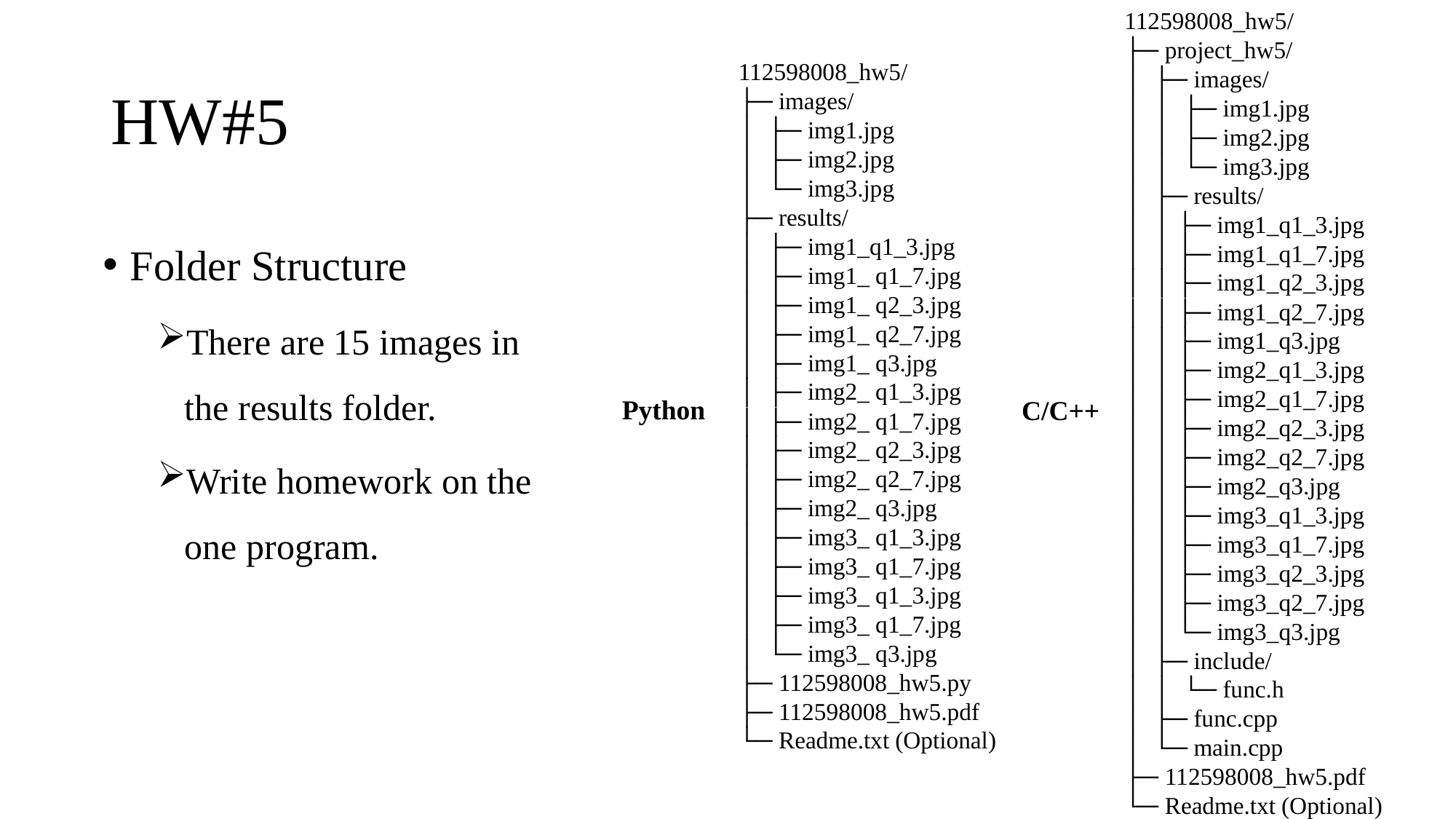

112598008_hw5/
├─ project_hw5/
│  ├─ images/
│  │  ├─ img1.jpg
│  │  ├─ img2.jpg
│  │  └─ img3.jpg
│  ├─ results/
│  │ ├─ img1_q1_3.jpg
│  │ ├─ img1_q1_7.jpg
│  │ ├─ img1_q2_3.jpg
│  │ ├─ img1_q2_7.jpg
│  │ ├─ img1_q3.jpg
│  │ ├─ img2_q1_3.jpg
│  │ ├─ img2_q1_7.jpg
│  │ ├─ img2_q2_3.jpg
│  │ ├─ img2_q2_7.jpg
│  │ ├─ img2_q3.jpg
│  │ ├─ img3_q1_3.jpg
│  │ ├─ img3_q1_7.jpg
│  │ ├─ img3_q2_3.jpg
│  │ ├─ img3_q2_7.jpg
│  │ └─ img3_q3.jpg
│  ├─ include/
│  │  └─ func.h
│  ├─ func.cpp
│  └─ main.cpp
├─ 112598008_hw5.pdf
└─ Readme.txt (Optional)
# HW#5
112598008_hw5/
├─ images/
│  ├─ img1.jpg
│  ├─ img2.jpg
│  └─ img3.jpg
├─ results/
│  ├─ img1_q1_3.jpg
│  ├─ img1_ q1_7.jpg
│  ├─ img1_ q2_3.jpg
│  ├─ img1_ q2_7.jpg
│  ├─ img1_ q3.jpg
│  ├─ img2_ q1_3.jpg
│  ├─ img2_ q1_7.jpg
│  ├─ img2_ q2_3.jpg
│  ├─ img2_ q2_7.jpg
│  ├─ img2_ q3.jpg
│  ├─ img3_ q1_3.jpg
│  ├─ img3_ q1_7.jpg
│  ├─ img3_ q1_3.jpg
│  ├─ img3_ q1_7.jpg
│  └─ img3_ q3.jpg
├─ 112598008_hw5.py
├─ 112598008_hw5.pdf
└─ Readme.txt (Optional)
Folder Structure
There are 15 images in the results folder.
Write homework on the one program.

Python
C/C++